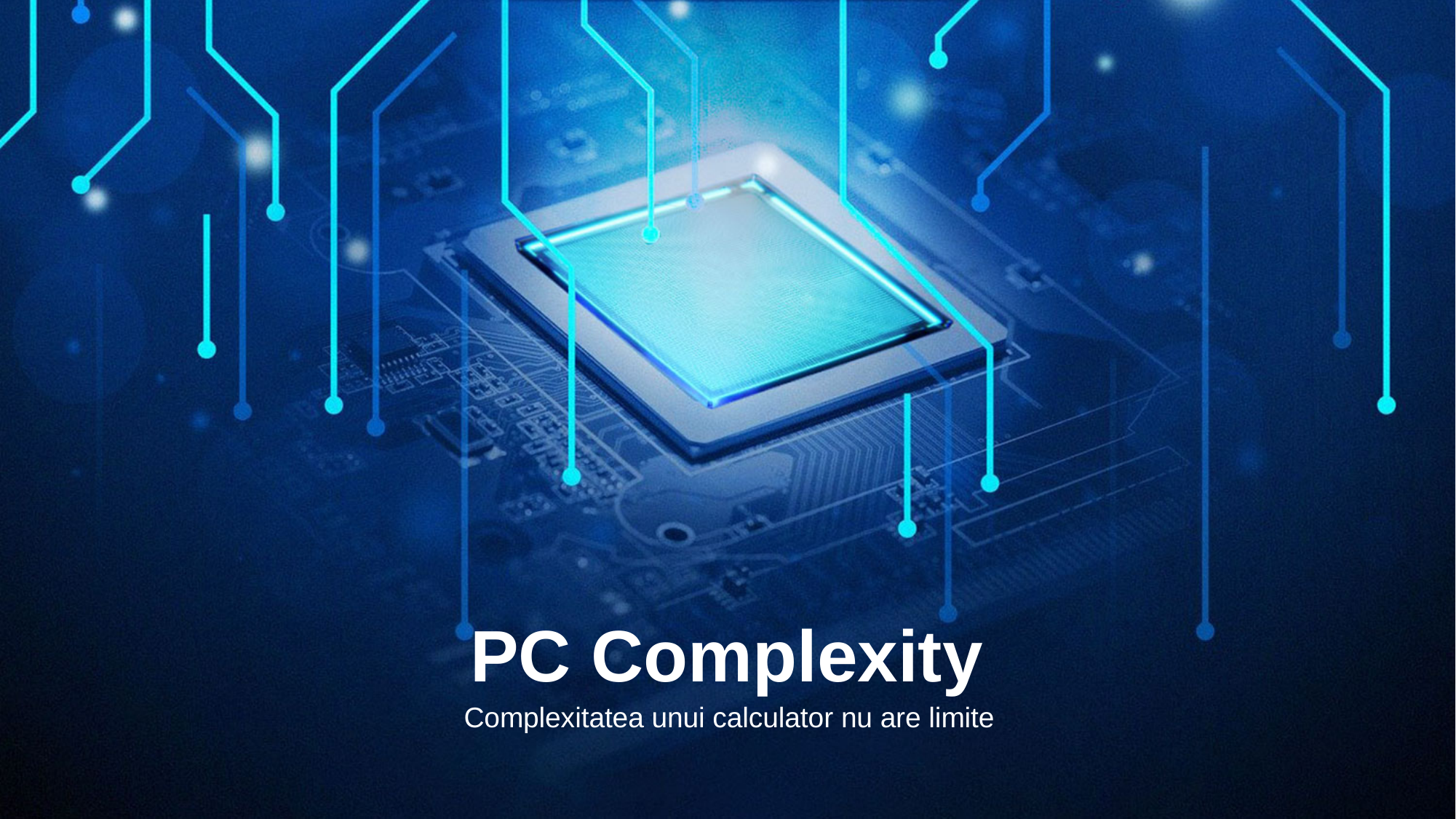

PC Complexity
Complexitatea unui calculator nu are limite